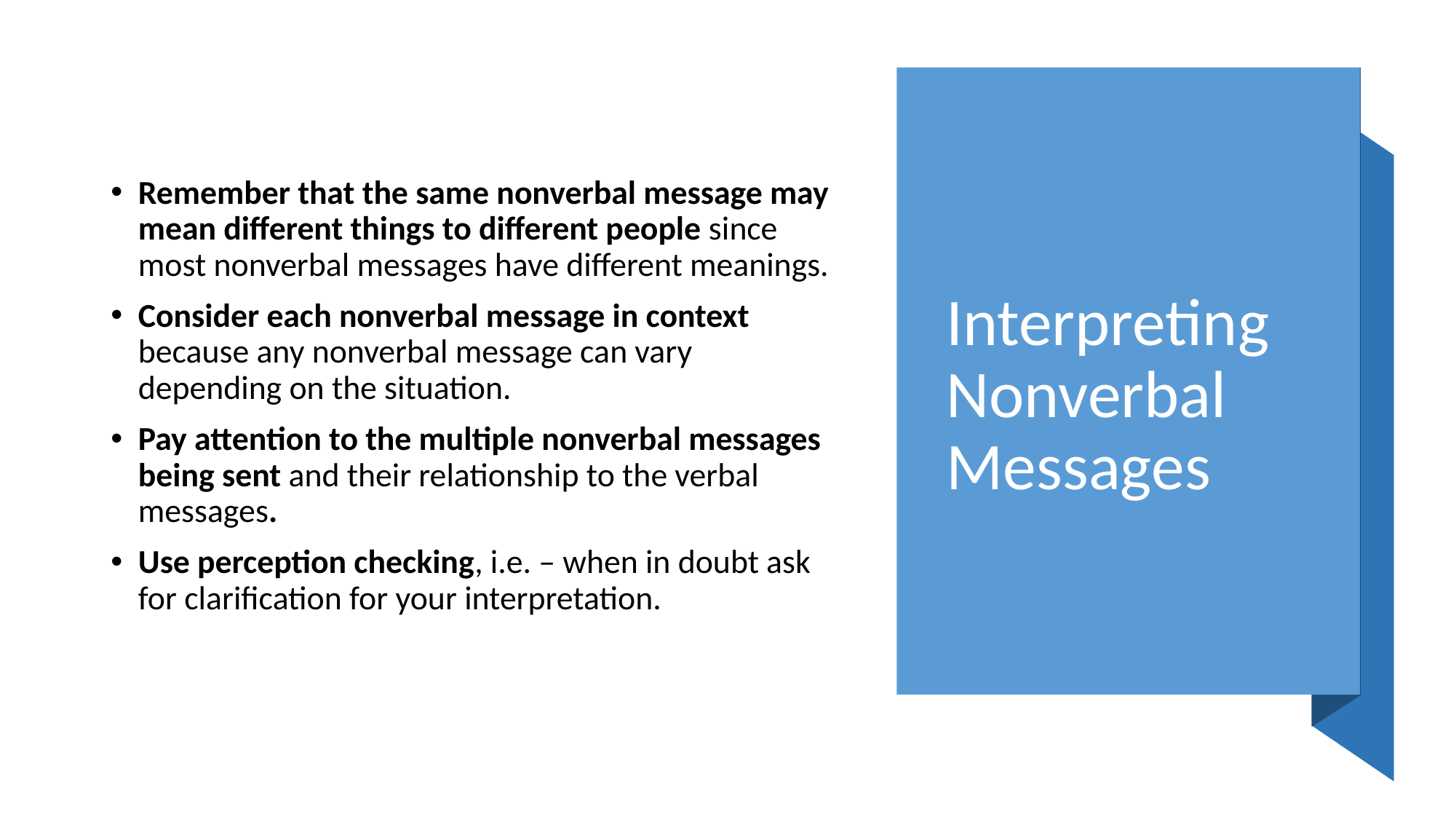

# Interpreting Nonverbal Messages
Remember that the same nonverbal message may mean different things to different people since most nonverbal messages have different meanings.
Consider each nonverbal message in context because any nonverbal message can vary depending on the situation.
Pay attention to the multiple nonverbal messages being sent and their relationship to the verbal messages.
Use perception checking, i.e. – when in doubt ask for clarification for your interpretation.